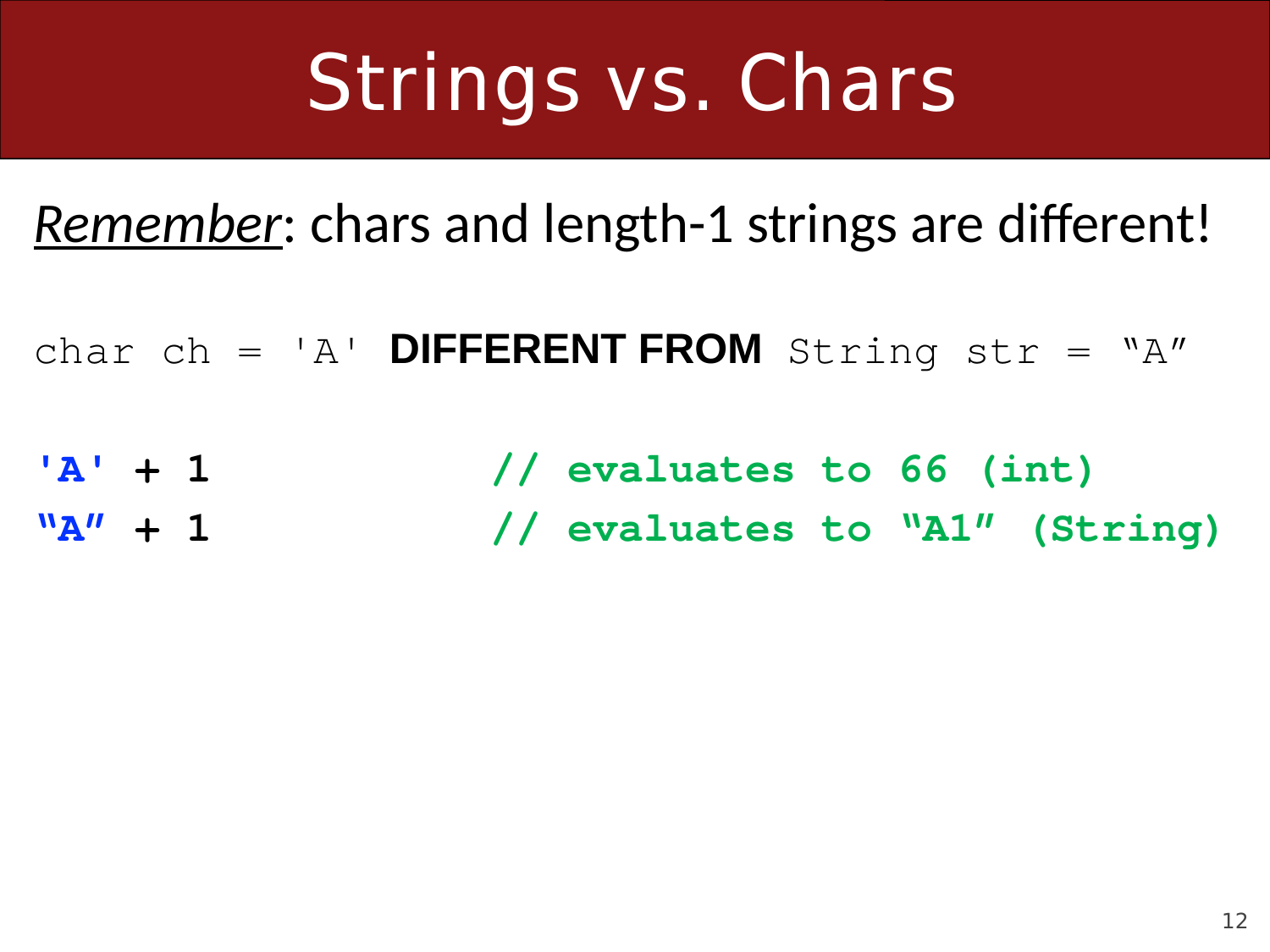

# Strings vs. Chars
Remember: chars and length-1 strings are different!

char ch = 'A' DIFFERENT FROM  String str = “A”

'A' + 1		   // evaluates to 66 (int)
“A” + 1	    	   // evaluates to “A1” (String)